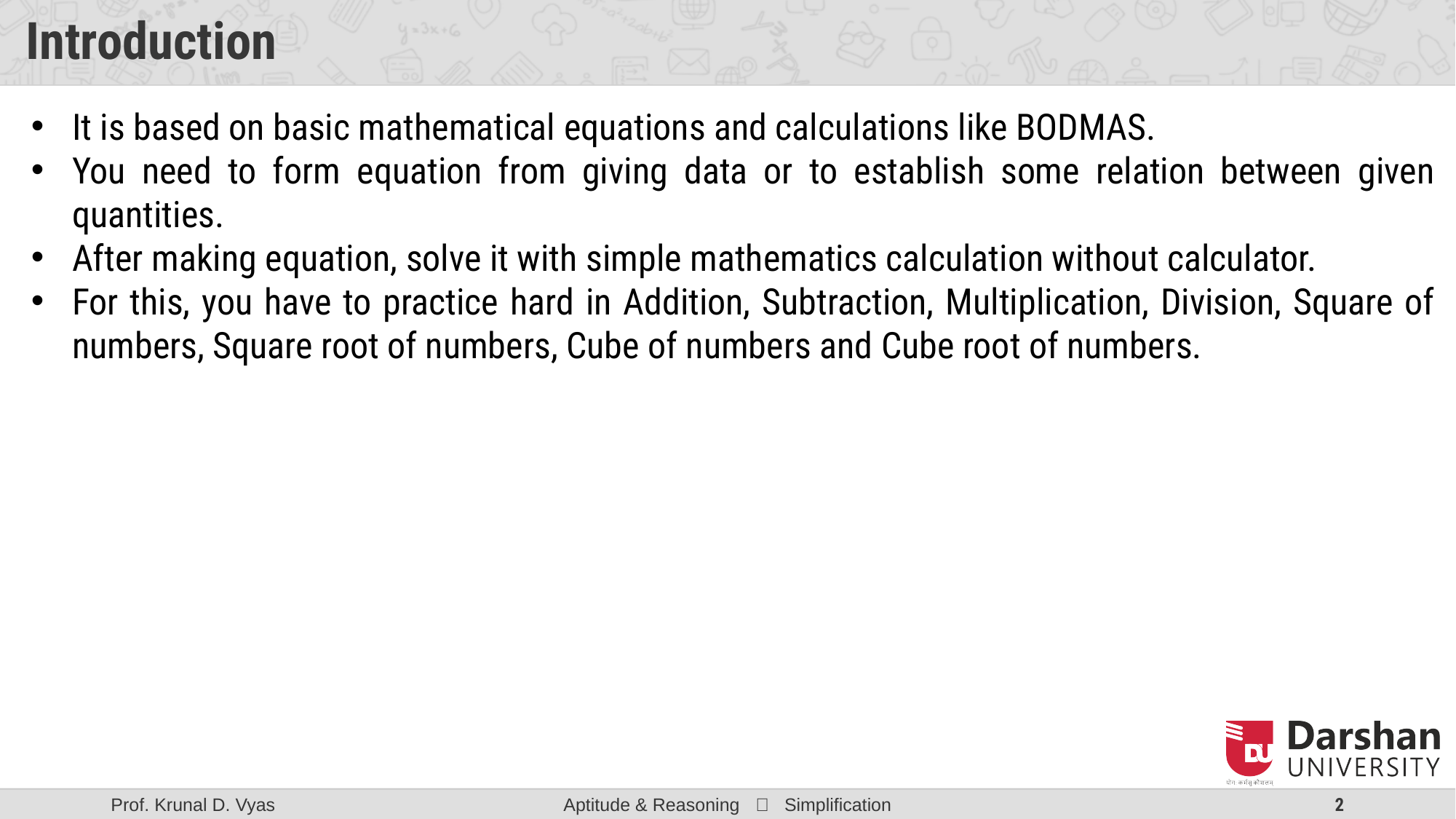

# Introduction
It is based on basic mathematical equations and calculations like BODMAS.
You need to form equation from giving data or to establish some relation between given quantities.
After making equation, solve it with simple mathematics calculation without calculator.
For this, you have to practice hard in Addition, Subtraction, Multiplication, Division, Square of numbers, Square root of numbers, Cube of numbers and Cube root of numbers.